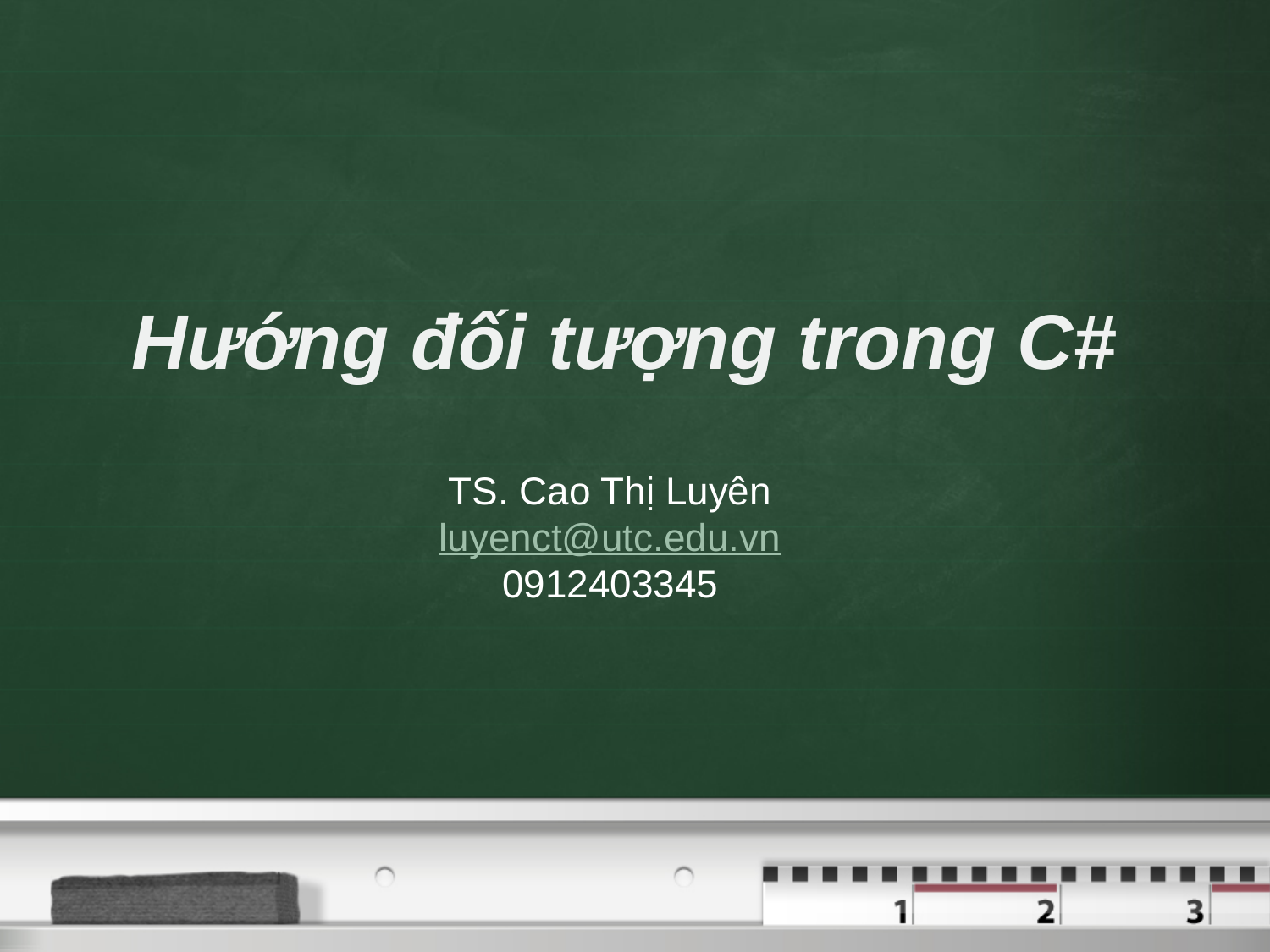

Hướng đối tượng trong C#
TS. Cao Thị Luyên
luyenct@utc.edu.vn
0912403345